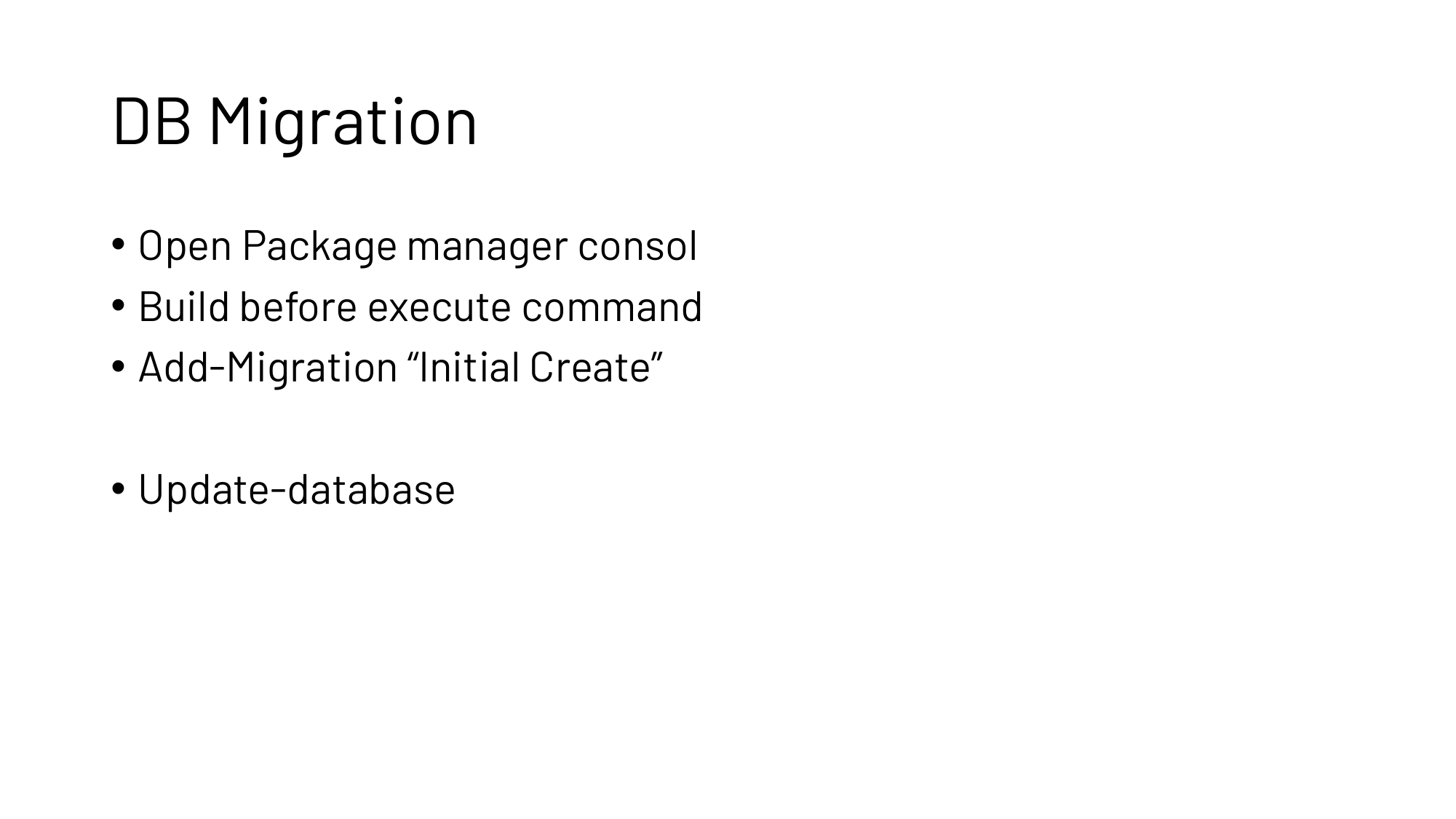

# DB Migration
Open Package manager consol
Build before execute command
Add-Migration “Initial Create”

Update-database